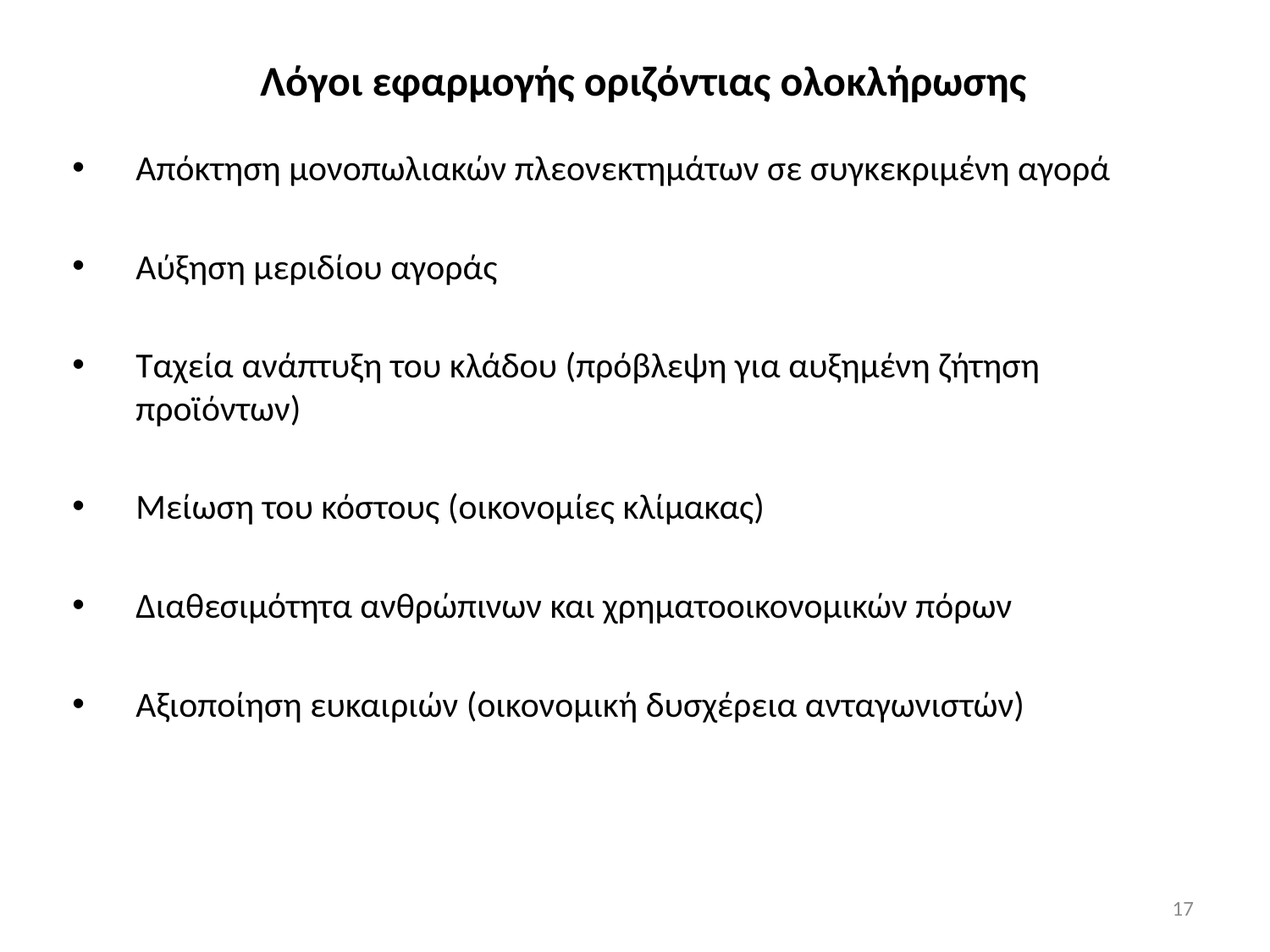

Λόγοι εφαρμογής οριζόντιας ολοκλήρωσης
Απόκτηση μονοπωλιακών πλεονεκτημάτων σε συγκεκριμένη αγορά

Αύξηση μεριδίου αγοράς

Ταχεία ανάπτυξη του κλάδου (πρόβλεψη για αυξημένη ζήτηση προϊόντων)

Μείωση του κόστους (οικονομίες κλίμακας)

Διαθεσιμότητα ανθρώπινων και χρηματοοικονομικών πόρων

Αξιοποίηση ευκαιριών (οικονομική δυσχέρεια ανταγωνιστών)

17